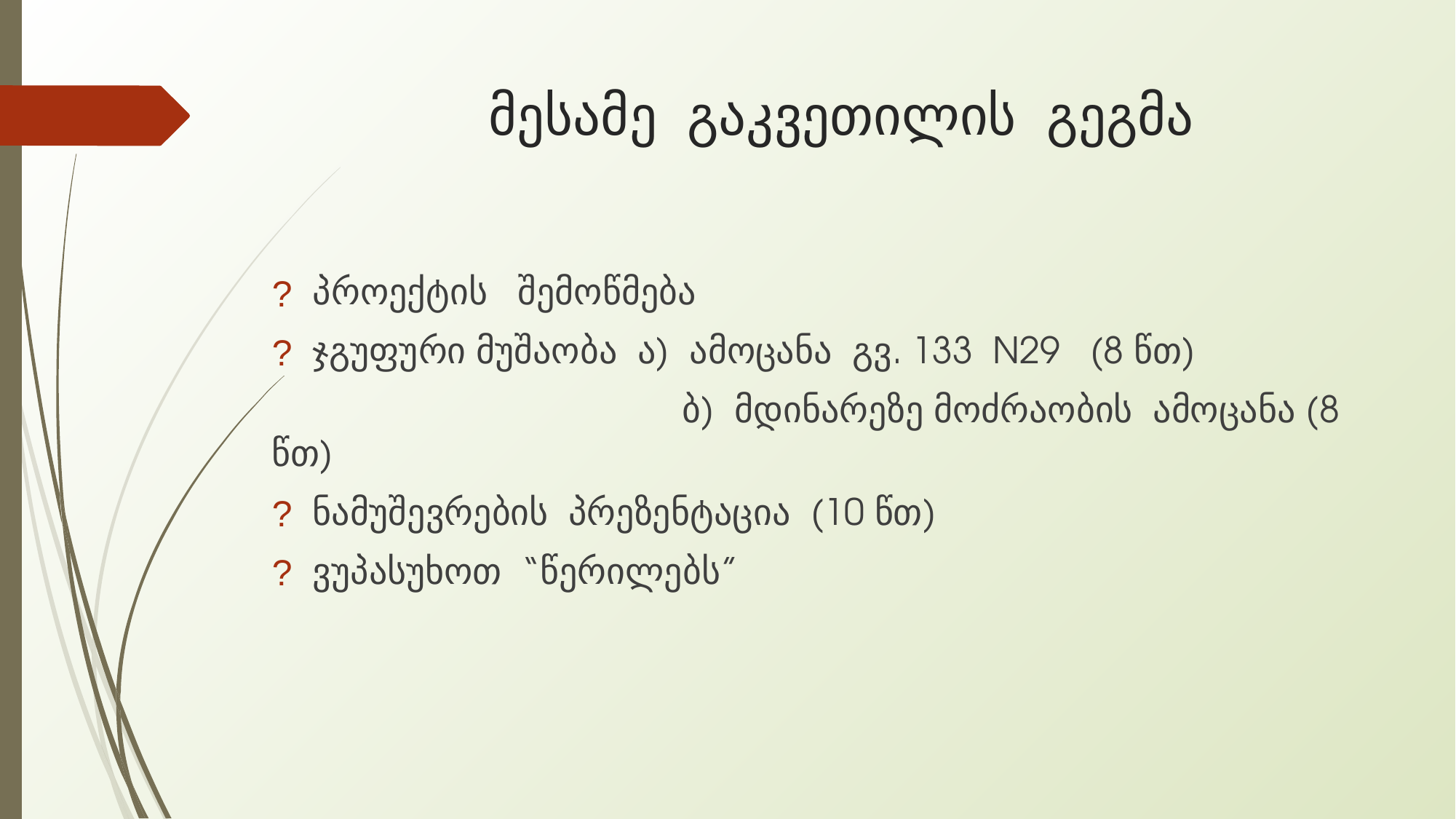

# მესამე  გაკვეთილის  გეგმა

პროექტის   შემოწმება
ჯგუფური მუშაობა  ა)  ამოცანა  გვ. 133  N29   (8 წთ)
                                         ბ)  მდინარეზე მოძრაობის  ამოცანა (8 წთ)
ნამუშევრების  პრეზენტაცია  (10 წთ)
ვუპასუხოთ  “წერილებს”